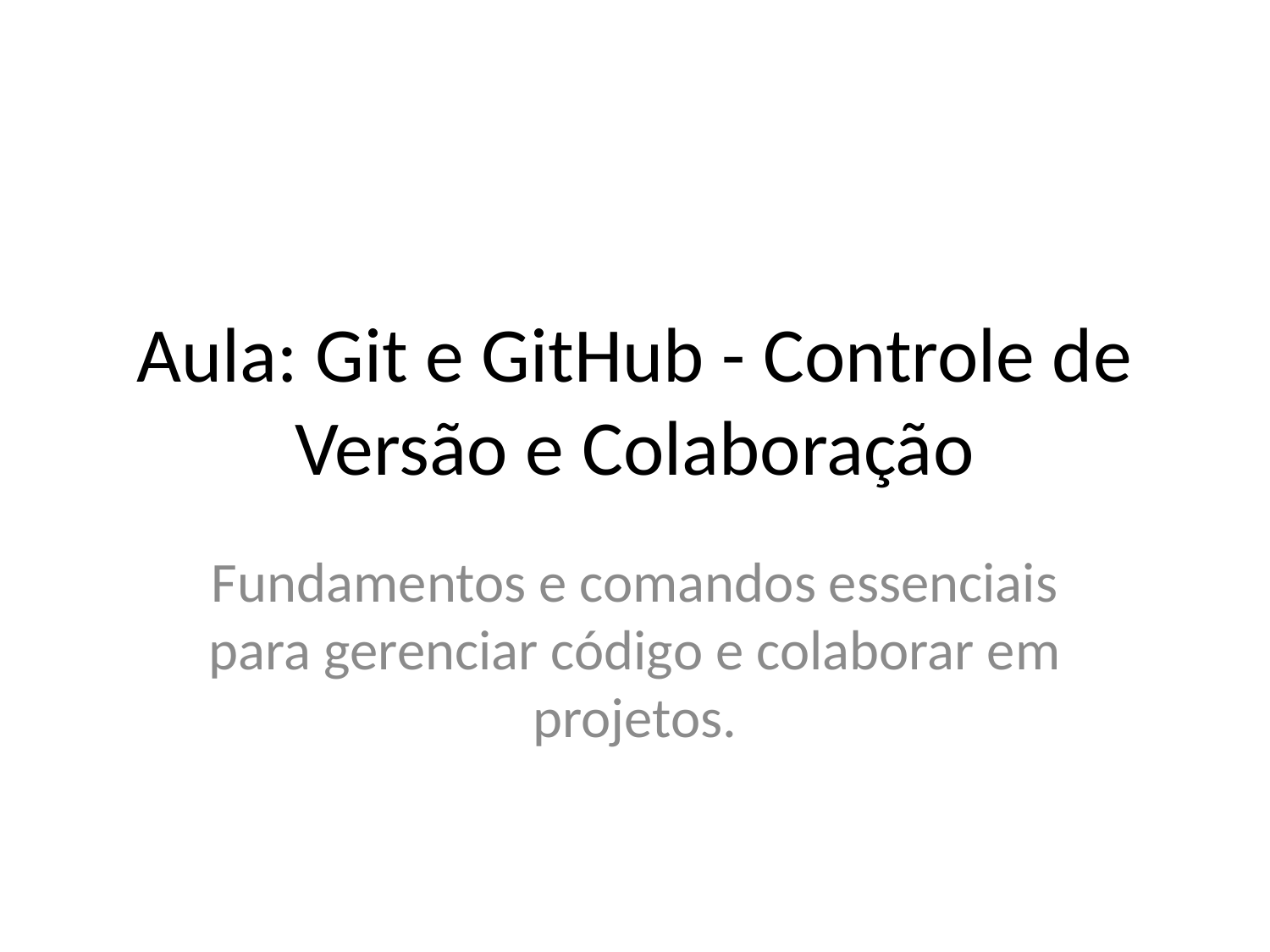

# Aula: Git e GitHub - Controle de Versão e Colaboração
Fundamentos e comandos essenciais para gerenciar código e colaborar em projetos.